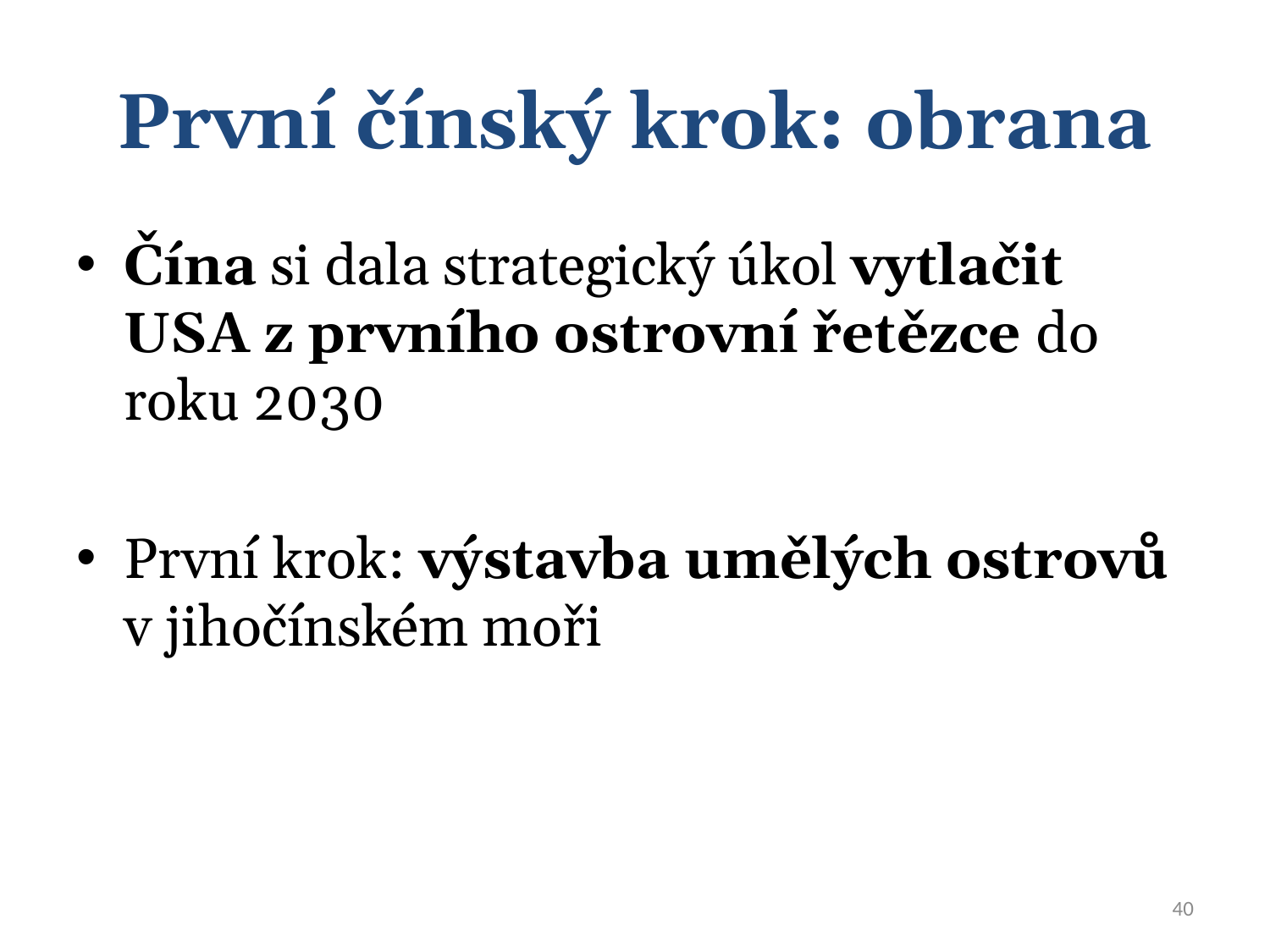

# První čínský krok: obrana
Čína si dala strategický úkol vytlačit USA z prvního ostrovní řetězce do roku 2030

První krok: výstavba umělých ostrovů v jihočínském moři

40